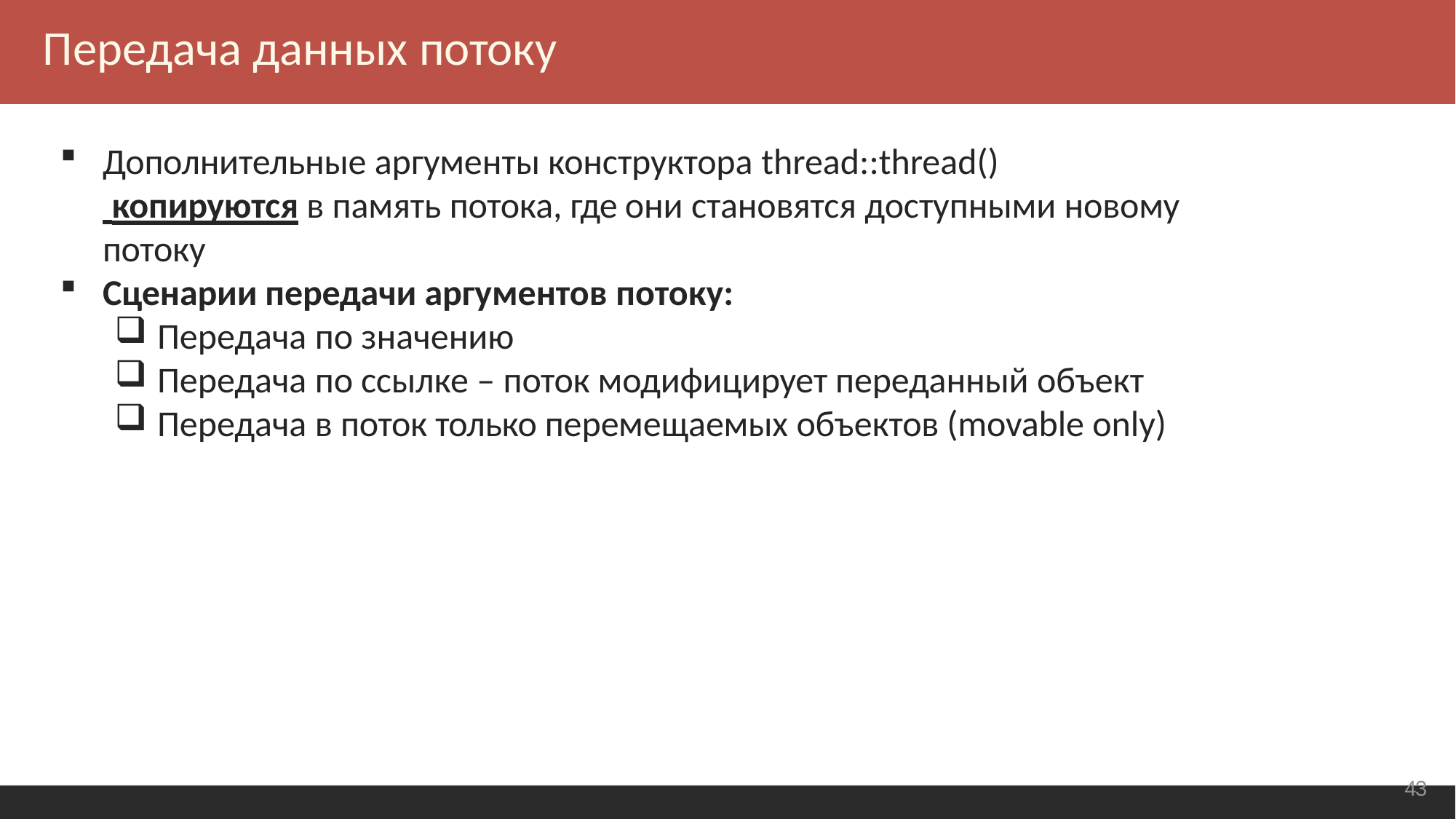

Передача данных потоку
Дополнительные аргументы конструктора thread::thread()
 копируются в память потока, где они становятся доступными новому потоку
Сценарии передачи аргументов потоку:
Передача по значению
Передача по ссылке – поток модифицирует переданный объект
Передача в поток только перемещаемых объектов (movable only)
43